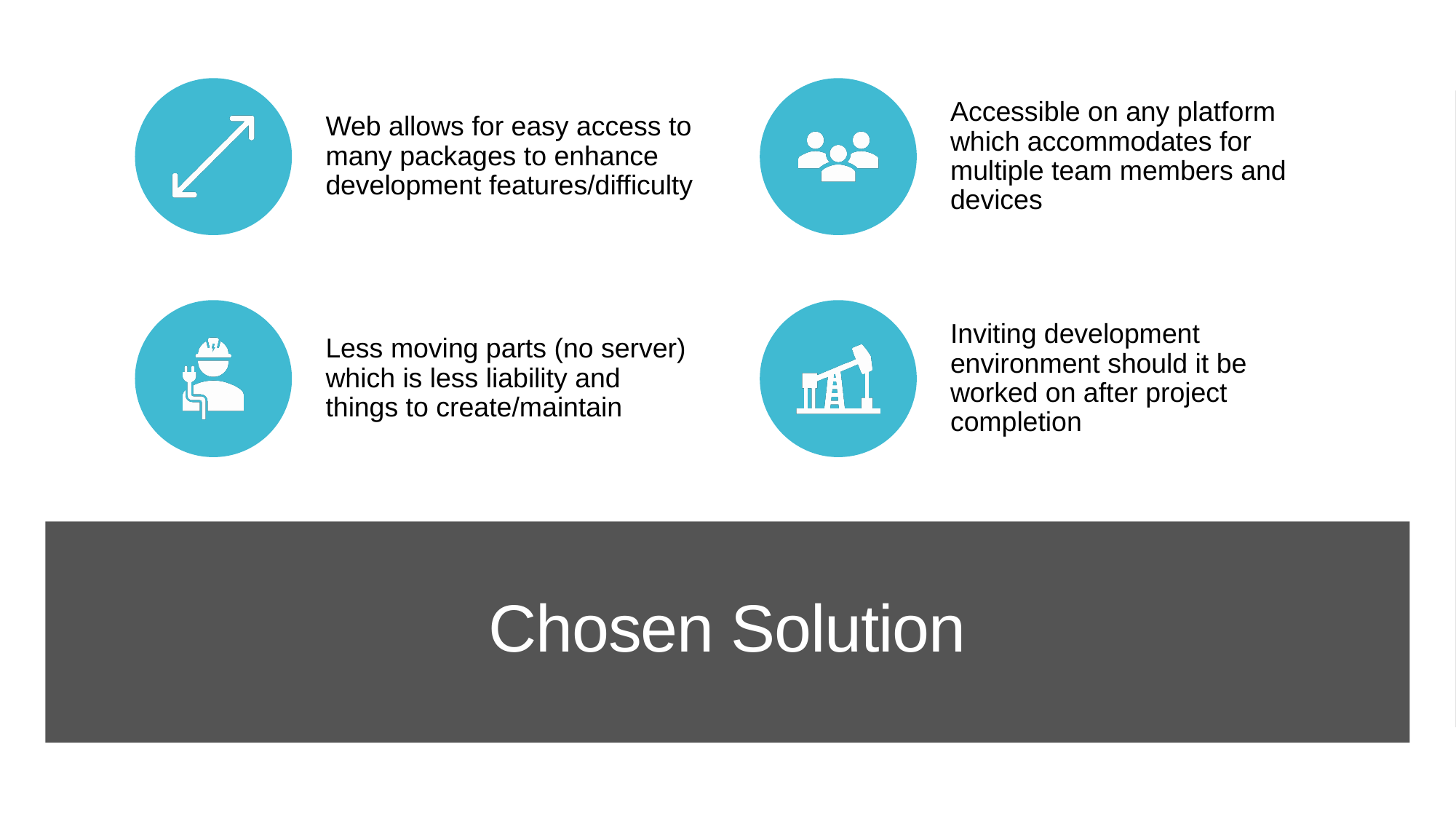

Web allows for easy access to many packages to enhance development features/difficulty
Accessible on any platform which accommodates for multiple team members and devices
Less moving parts (no server) which is less liability and things to create/maintain
Inviting development environment should it be worked on after project completion

# Chosen Solution